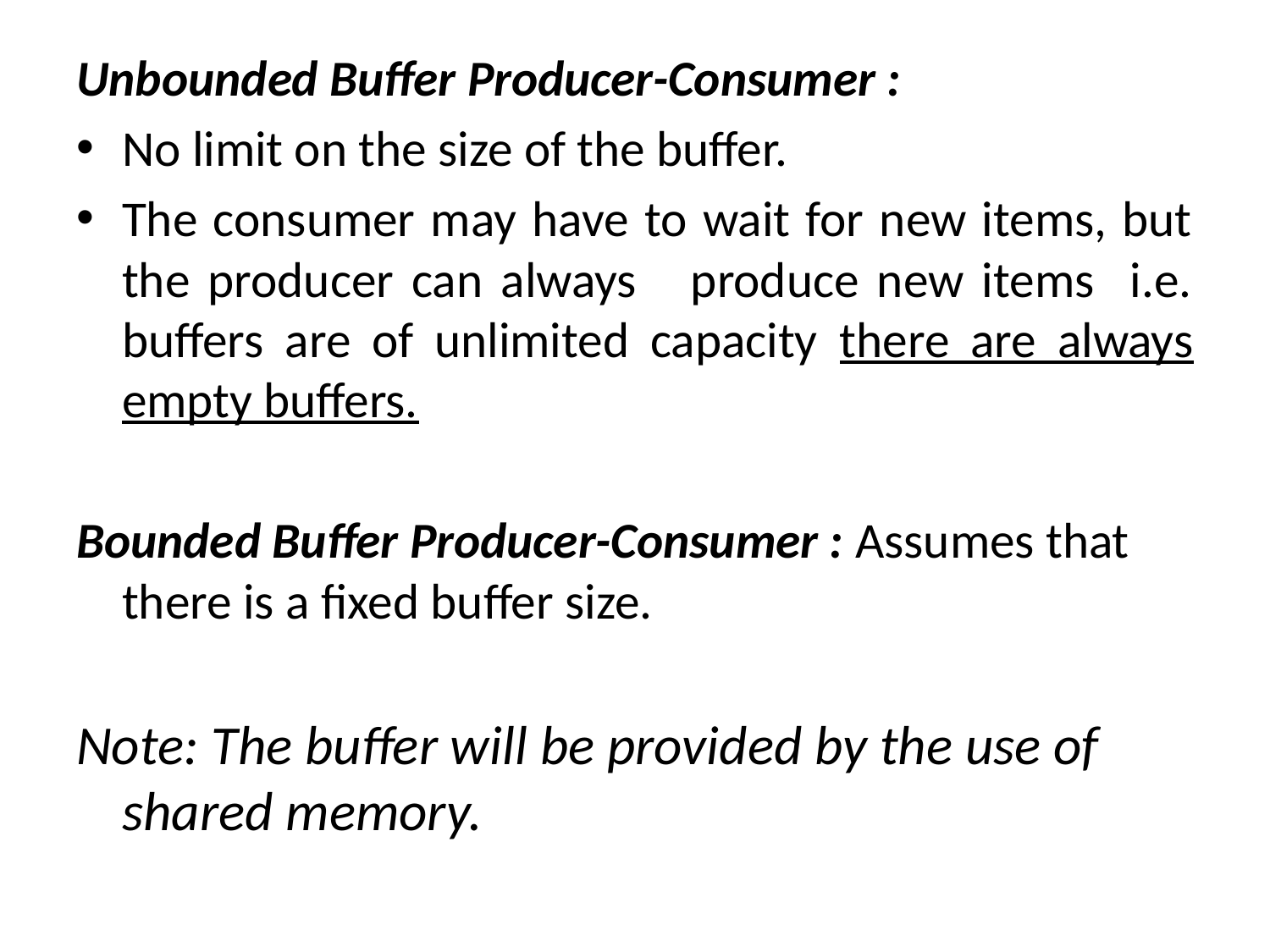

Unbounded Buffer Producer-Consumer :
No limit on the size of the buffer.
The consumer may have to wait for new items, but the producer can always   produce new items  i.e. buffers are of unlimited capacity there are always empty buffers.

Bounded Buffer Producer-Consumer : Assumes that there is a fixed buffer size.

Note: The buffer will be provided by the use of shared memory.